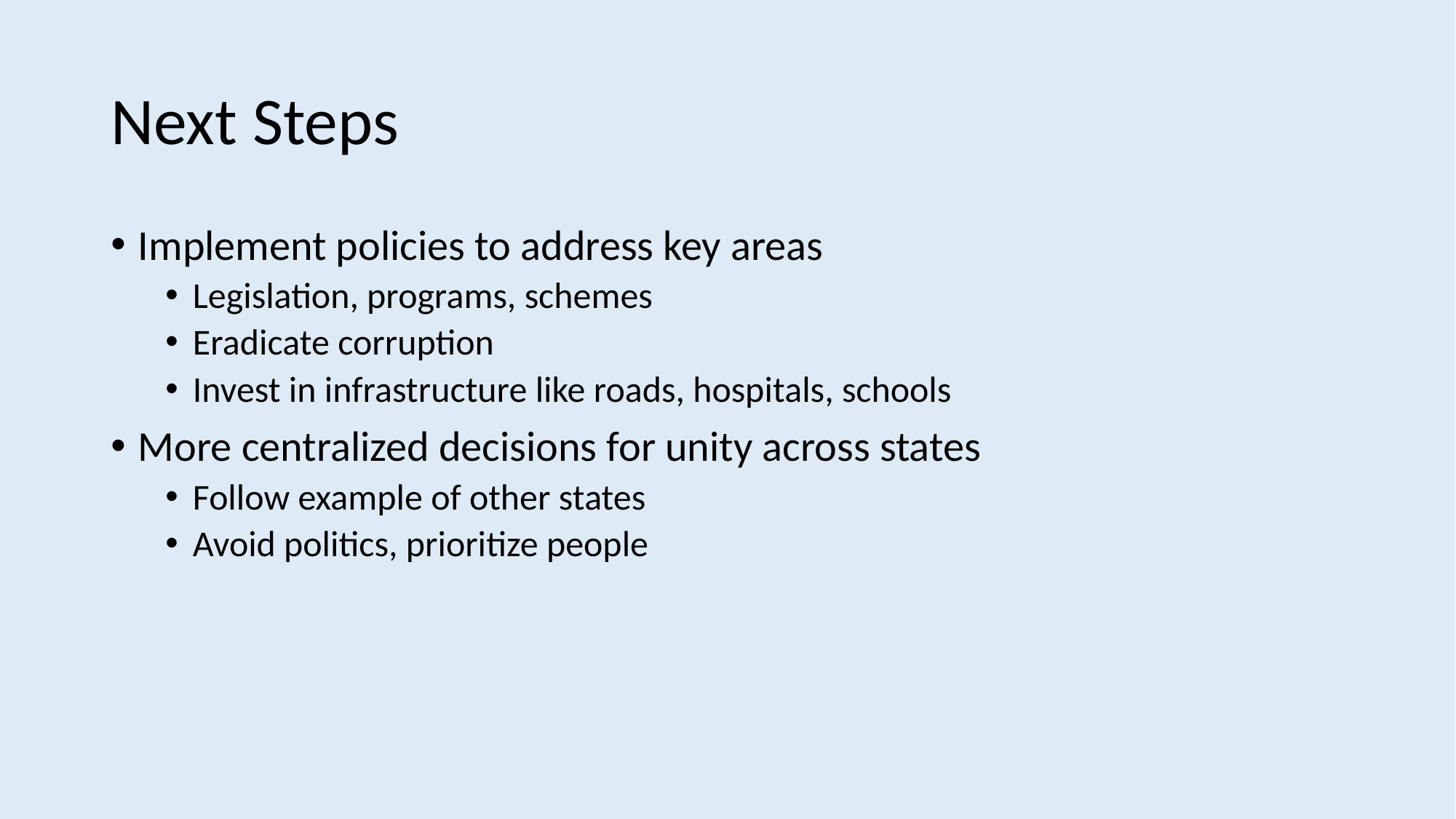

# Next Steps
Implement policies to address key areas
Legislation, programs, schemes
Eradicate corruption
Invest in infrastructure like roads, hospitals, schools
More centralized decisions for unity across states
Follow example of other states
Avoid politics, prioritize people